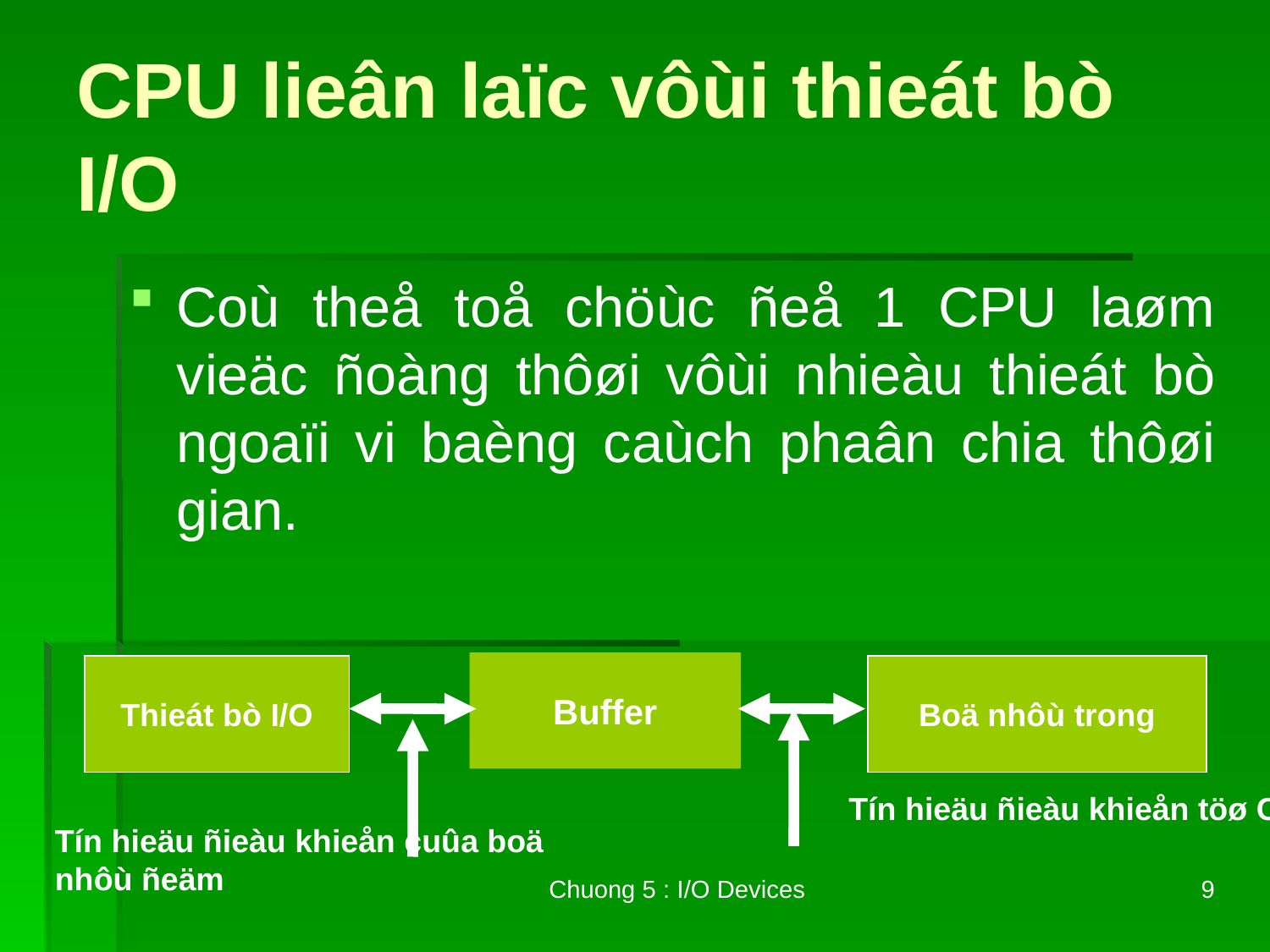

# CPU lieân laïc vôùi thieát bò I/O
Coù theå toå chöùc ñeå 1 CPU laøm vieäc ñoàng thôøi vôùi nhieàu thieát bò ngoaïi vi baèng caùch phaân chia thôøi gian.
Buffer
Thieát bò I/O
Boä nhôù trong

Tín hieäu ñieàu khieån töø CPU
Tín hieäu ñieàu khieån cuûa boä nhôù ñeäm
Chuong 5 : I/O Devices
9